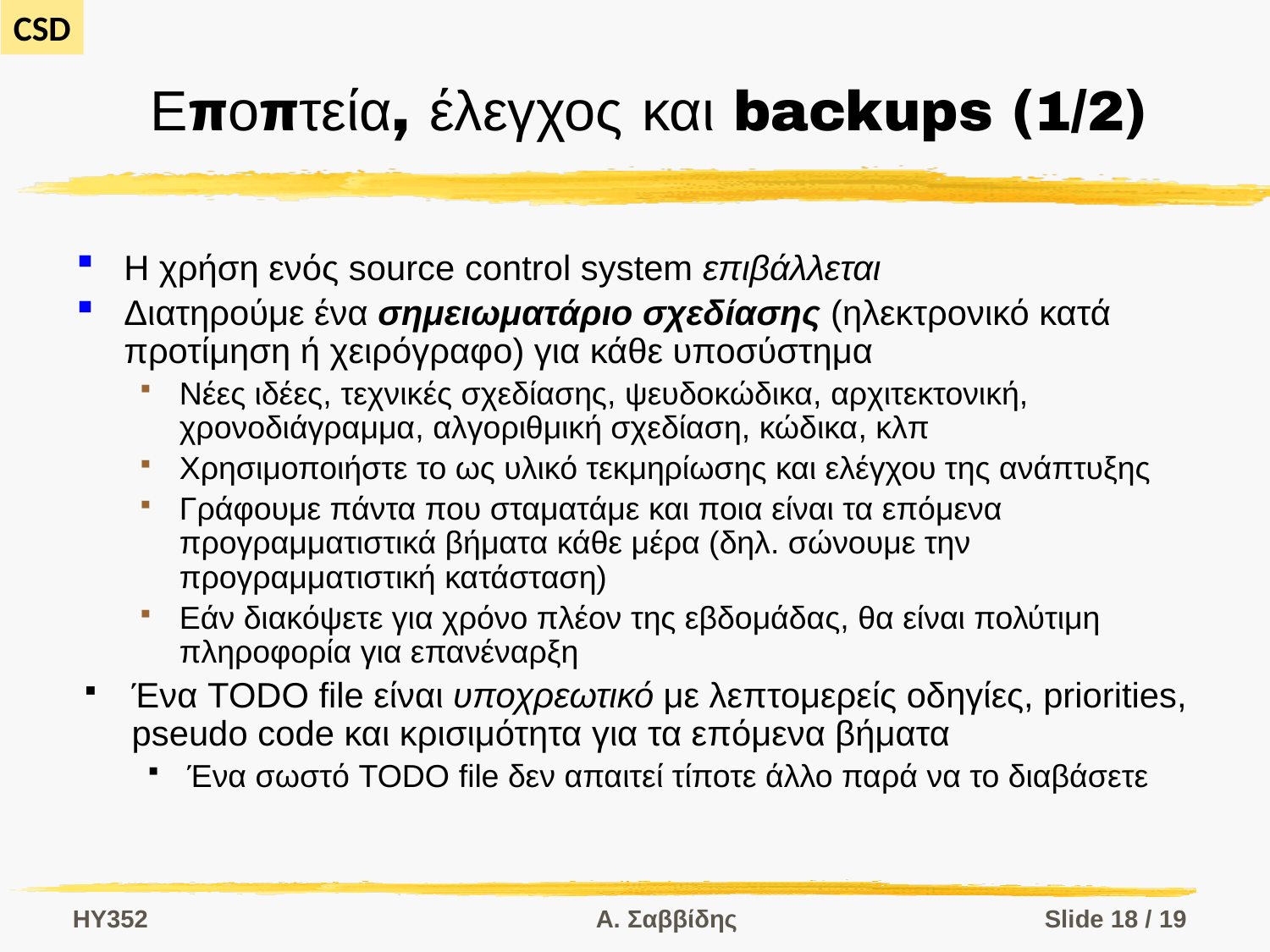

# Εποπτεία, έλεγχος και backups (1/2)
Η χρήση ενός source control system επιβάλλεται
Διατηρούμε ένα σημειωματάριο σχεδίασης (ηλεκτρονικό κατά προτίμηση ή χειρόγραφο) για κάθε υποσύστημα
Νέες ιδέες, τεχνικές σχεδίασης, ψευδοκώδικα, αρχιτεκτονική, χρονοδιάγραμμα, αλγοριθμική σχεδίαση, κώδικα, κλπ
Χρησιμοποιήστε το ως υλικό τεκμηρίωσης και ελέγχου της ανάπτυξης
Γράφουμε πάντα που σταματάμε και ποια είναι τα επόμενα προγραμματιστικά βήματα κάθε μέρα (δηλ. σώνουμε την προγραμματιστική κατάσταση)
Εάν διακόψετε για χρόνο πλέον της εβδομάδας, θα είναι πολύτιμη πληροφορία για επανέναρξη
Ένα TODO file είναι υποχρεωτικό με λεπτομερείς οδηγίες, priorities, pseudo code και κρισιμότητα για τα επόμενα βήματα
Ένα σωστό TODO file δεν απαιτεί τίποτε άλλο παρά να το διαβάσετε

HY352
Α. Σαββίδης
Slide 18 / 19